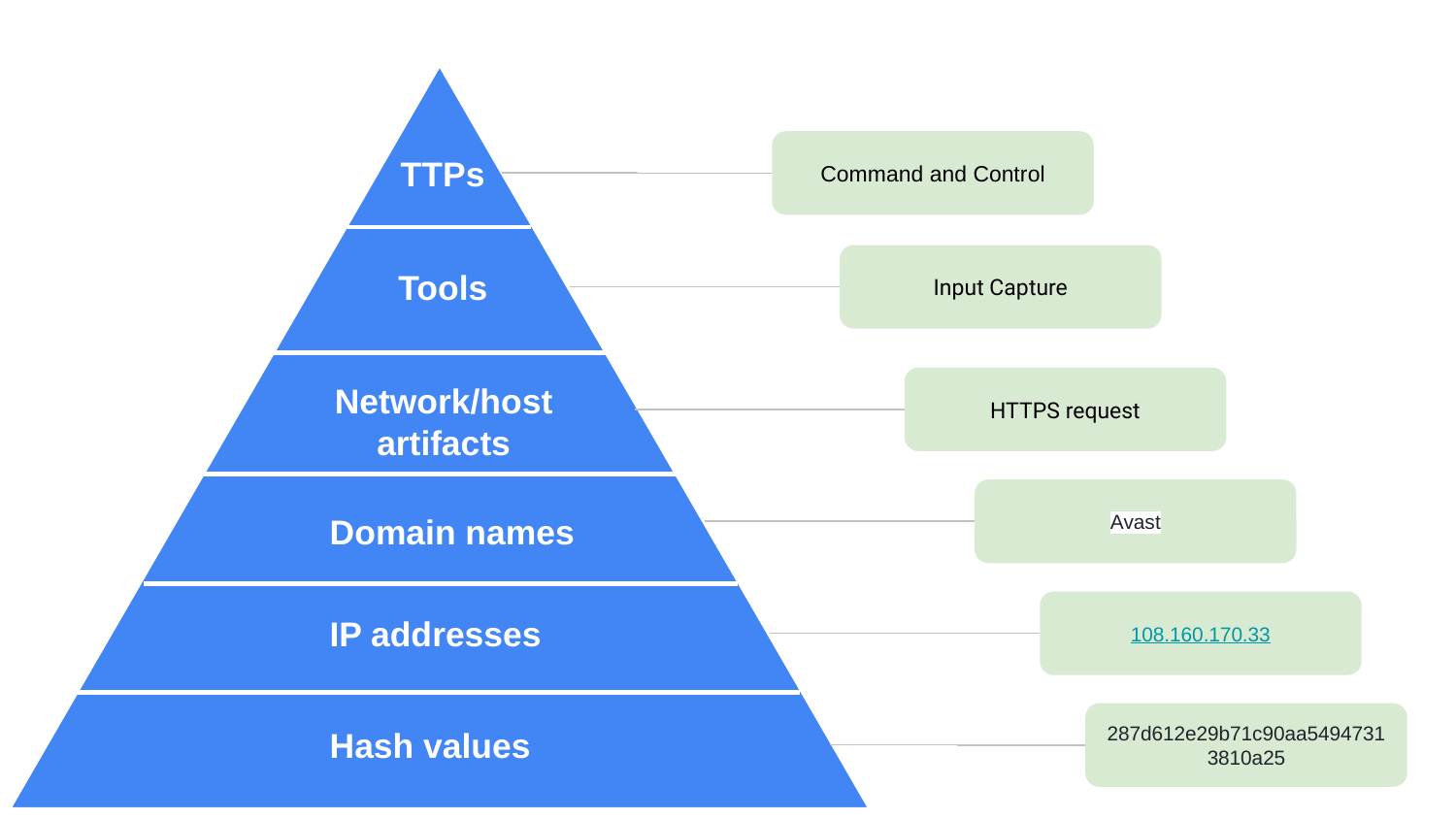

Command and Control
TTPs
Input Capture
Tools
Network/host artifacts
HTTPS request
Avast
Domain names
108.160.170.33
IP addresses
287d612e29b71c90aa54947313810a25
Hash values